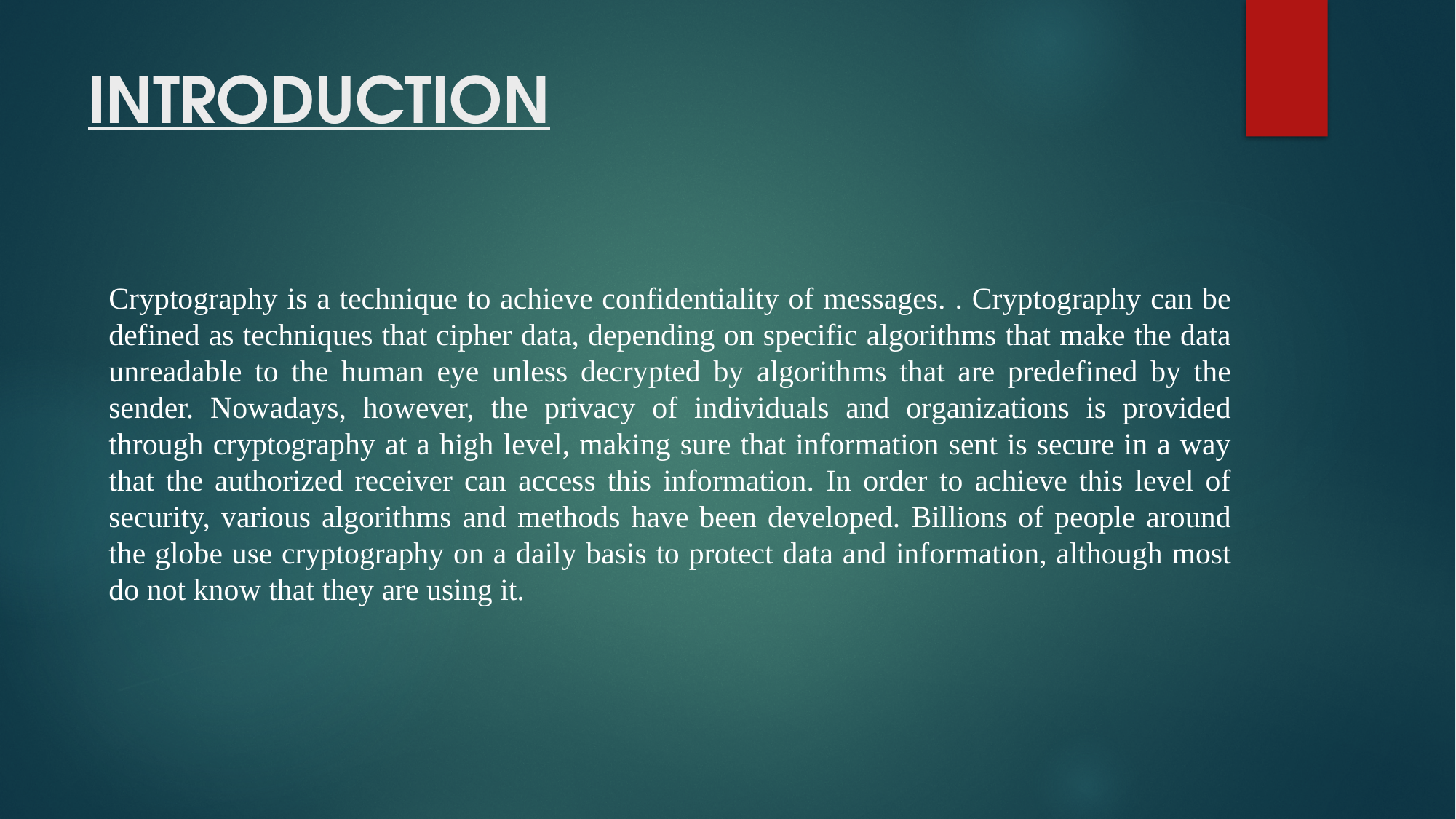

# INTRODUCTION
Cryptography is a technique to achieve confidentiality of messages. . Cryptography can be defined as techniques that cipher data, depending on specific algorithms that make the data unreadable to the human eye unless decrypted by algorithms that are predefined by the sender. Nowadays, however, the privacy of individuals and organizations is provided through cryptography at a high level, making sure that information sent is secure in a way that the authorized receiver can access this information. In order to achieve this level of security, various algorithms and methods have been developed. Billions of people around the globe use cryptography on a daily basis to protect data and information, although most do not know that they are using it.